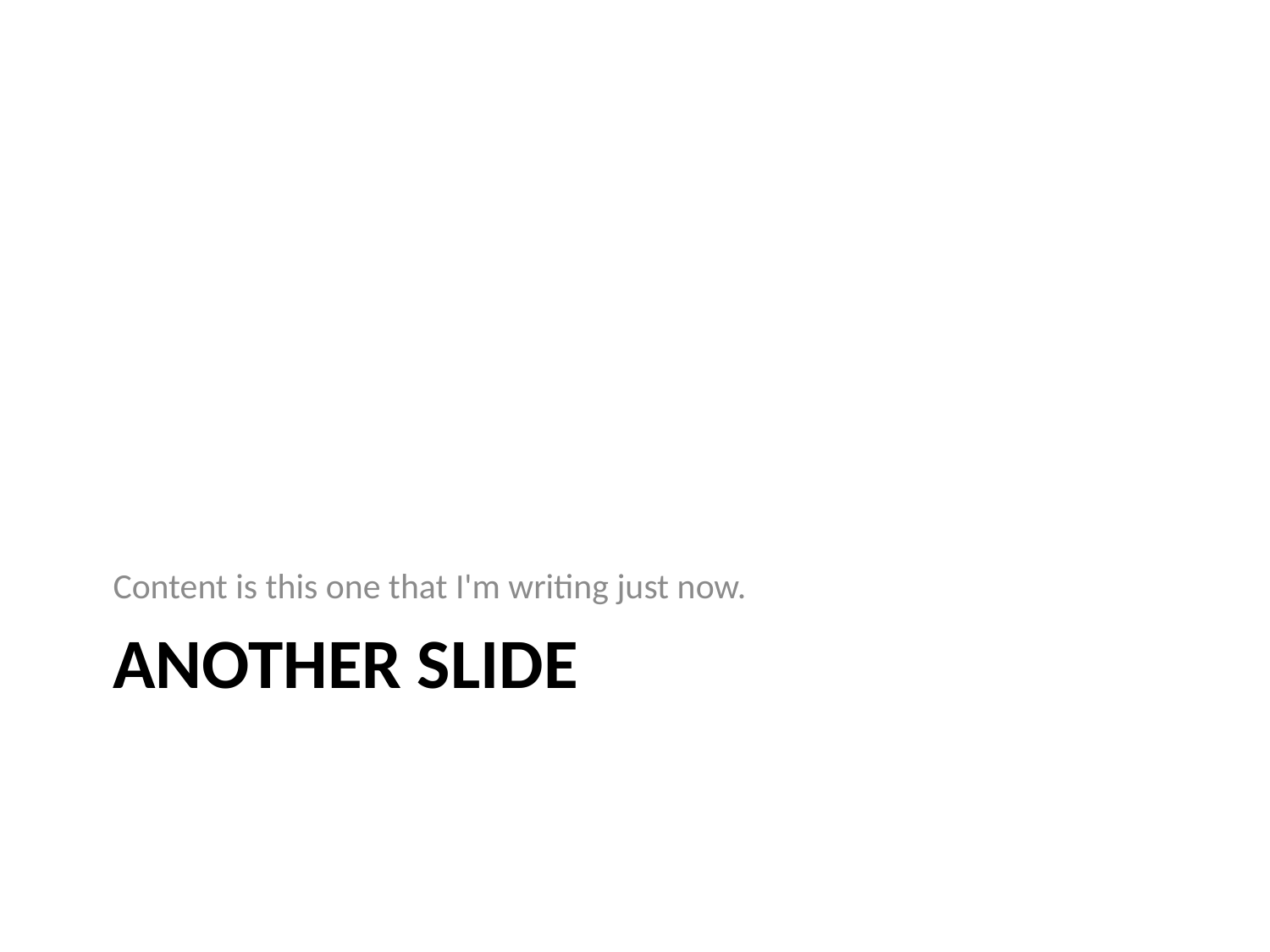

Content is this one that I'm writing just now.
# Another slide